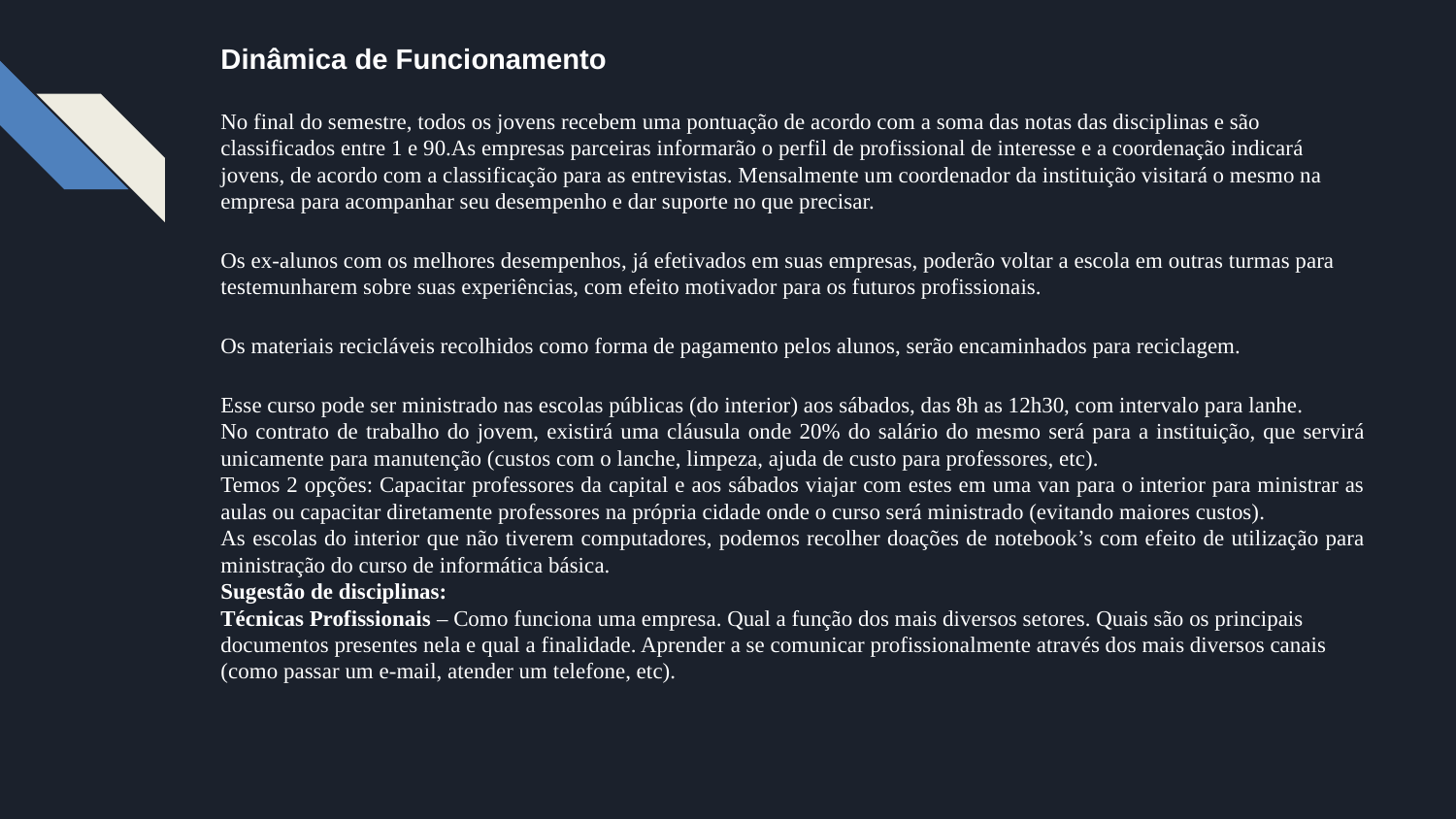

Dinâmica de Funcionamento
No final do semestre, todos os jovens recebem uma pontuação de acordo com a soma das notas das disciplinas e são classificados entre 1 e 90.As empresas parceiras informarão o perfil de profissional de interesse e a coordenação indicará jovens, de acordo com a classificação para as entrevistas. Mensalmente um coordenador da instituição visitará o mesmo na empresa para acompanhar seu desempenho e dar suporte no que precisar.
Os ex-alunos com os melhores desempenhos, já efetivados em suas empresas, poderão voltar a escola em outras turmas para testemunharem sobre suas experiências, com efeito motivador para os futuros profissionais.
Os materiais recicláveis recolhidos como forma de pagamento pelos alunos, serão encaminhados para reciclagem.
Esse curso pode ser ministrado nas escolas públicas (do interior) aos sábados, das 8h as 12h30, com intervalo para lanhe.
No contrato de trabalho do jovem, existirá uma cláusula onde 20% do salário do mesmo será para a instituição, que servirá unicamente para manutenção (custos com o lanche, limpeza, ajuda de custo para professores, etc).
Temos 2 opções: Capacitar professores da capital e aos sábados viajar com estes em uma van para o interior para ministrar as aulas ou capacitar diretamente professores na própria cidade onde o curso será ministrado (evitando maiores custos).
As escolas do interior que não tiverem computadores, podemos recolher doações de notebook’s com efeito de utilização para ministração do curso de informática básica.
Sugestão de disciplinas:
Técnicas Profissionais – Como funciona uma empresa. Qual a função dos mais diversos setores. Quais são os principais documentos presentes nela e qual a finalidade. Aprender a se comunicar profissionalmente através dos mais diversos canais (como passar um e-mail, atender um telefone, etc).